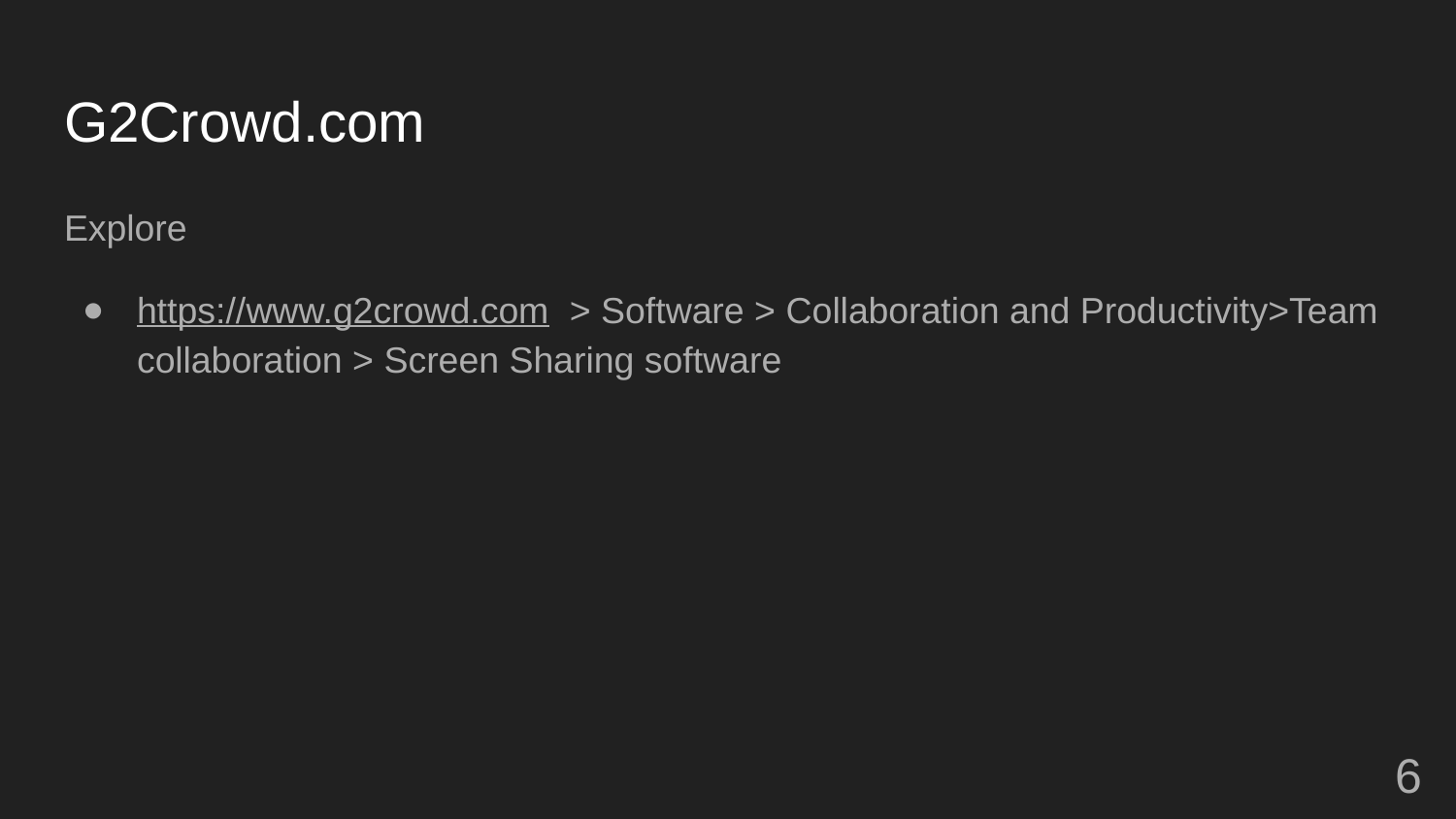

# G2Crowd.com
Explore
https://www.g2crowd.com  > Software > Collaboration and Productivity>Team collaboration > Screen Sharing software

6